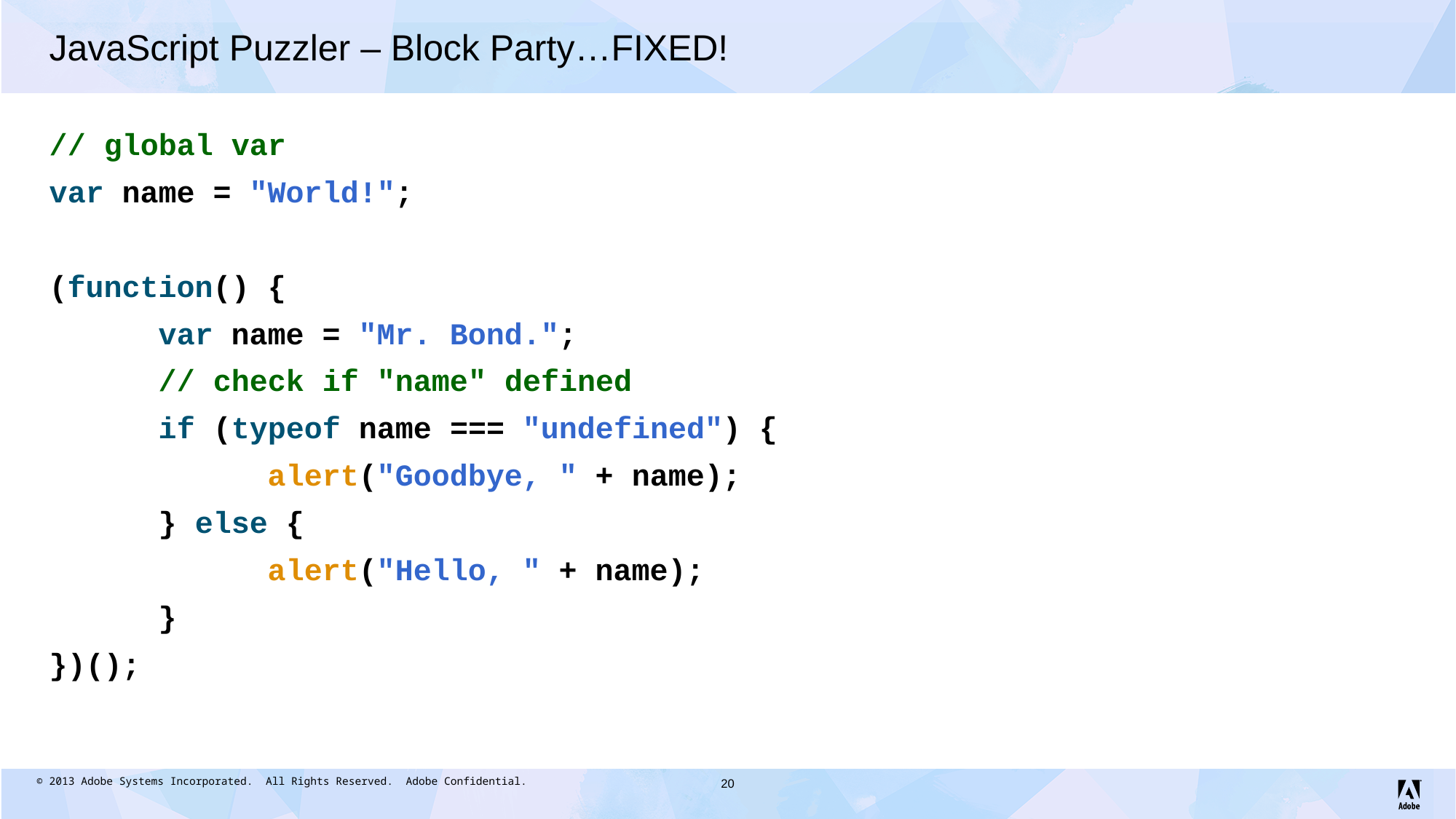

# JavaScript Puzzler – Block Party…FIXED!
// global var
var name = "World!";

(function() {
	var name = "Mr. Bond.";
	// check if "name" defined
	if (typeof name === "undefined") {
		alert("Goodbye, " + name);
	} else {
		alert("Hello, " + name);
	}
})();
20